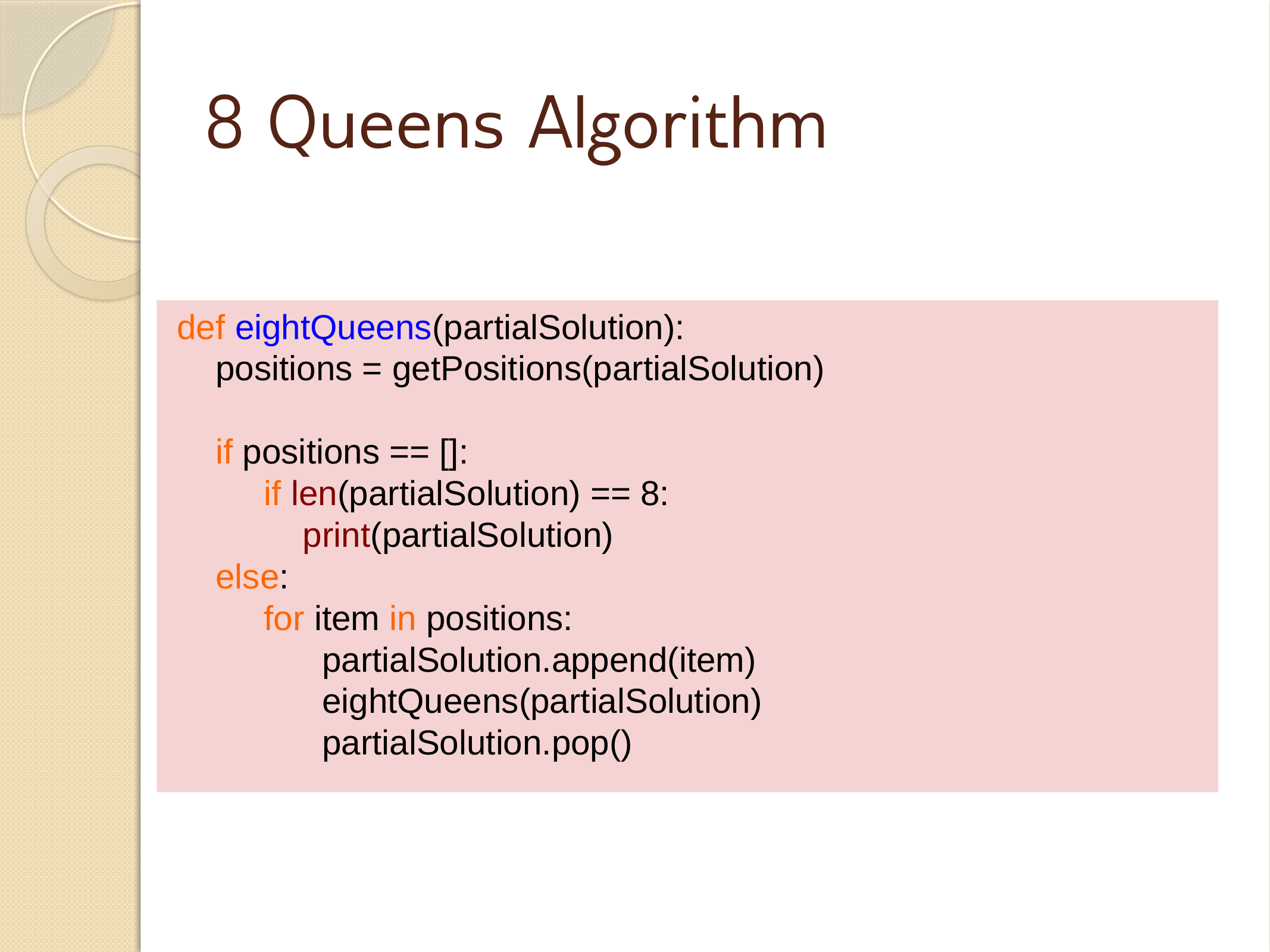

# 8 Queens Algorithm
def eightQueens(partialSolution):
    positions = getPositions(partialSolution)

    if positions == []:
         if len(partialSolution) == 8:
             print(partialSolution)
    else:
         for item in positions:
               partialSolution.append(item)
               eightQueens(partialSolution)
               partialSolution.pop()